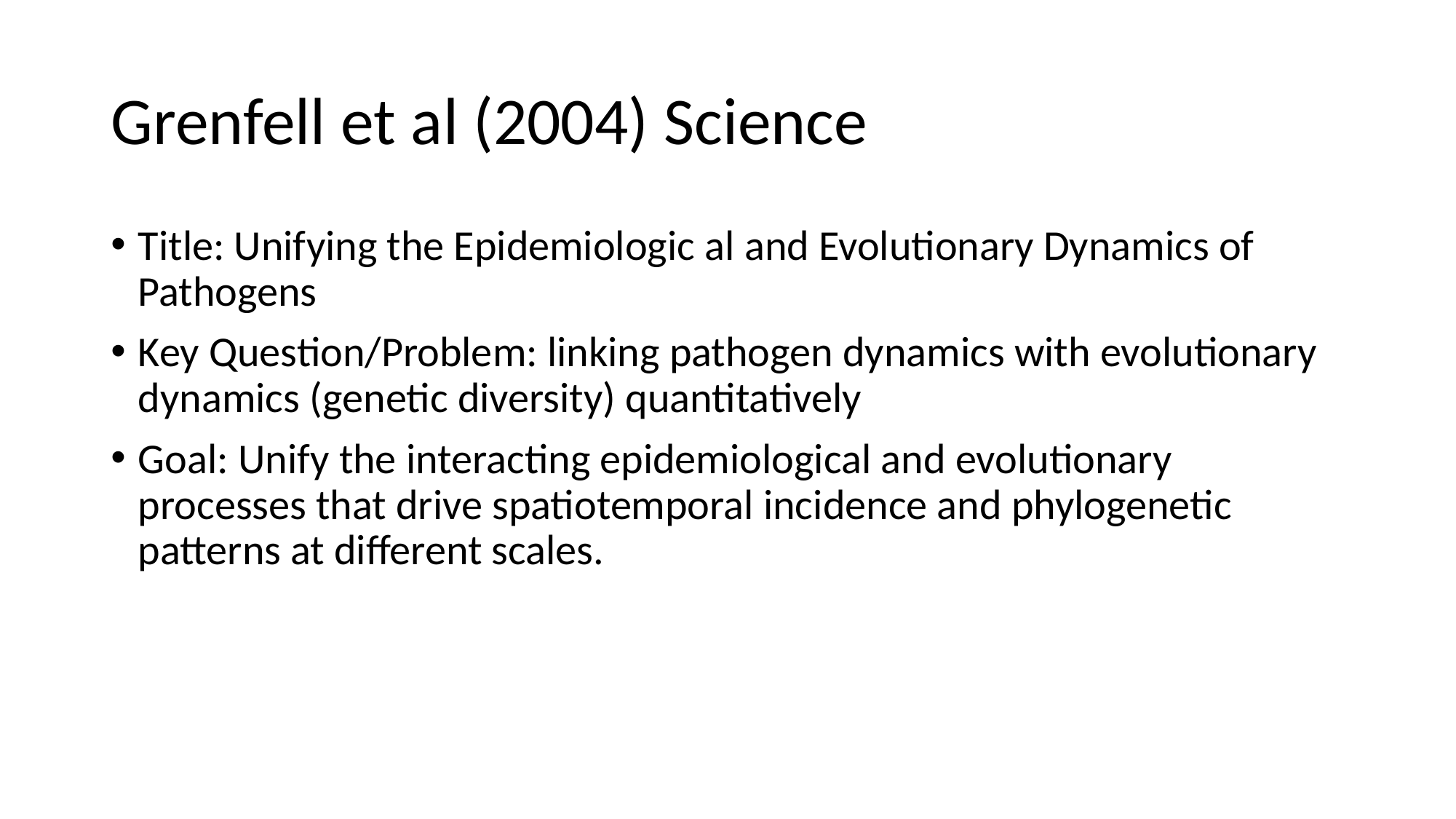

# Grenfell et al (2004) Science
Title: Unifying the Epidemiologic al and Evolutionary Dynamics of Pathogens
Key Question/Problem: linking pathogen dynamics with evolutionary dynamics (genetic diversity) quantitatively
Goal: Unify the interacting epidemiological and evolutionary processes that drive spatiotemporal incidence and phylogenetic patterns at different scales.